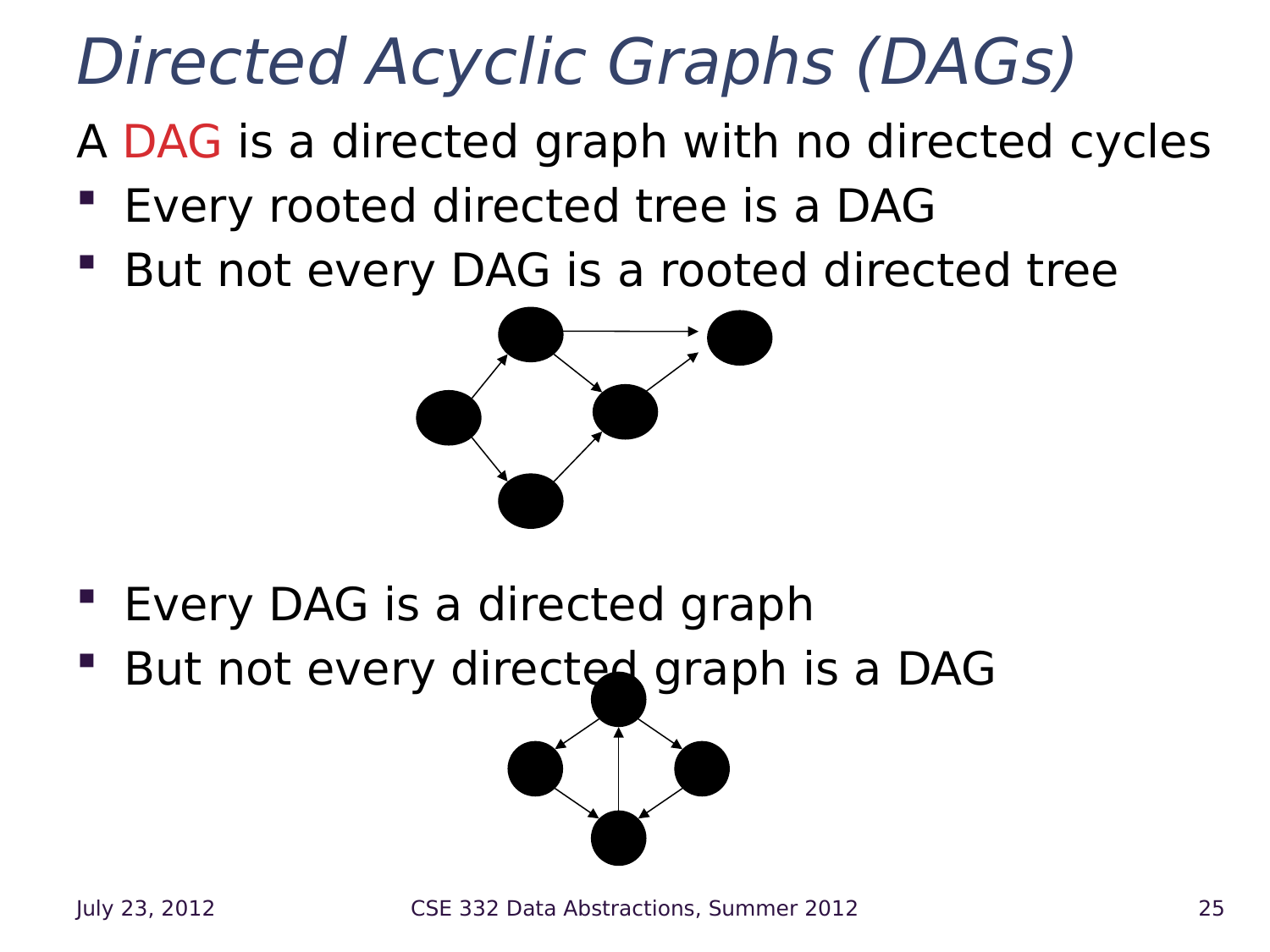

# Directed Acyclic Graphs (DAGs)
A DAG is a directed graph with no directed cycles
Every rooted directed tree is a DAG
But not every DAG is a rooted directed tree

Every DAG is a directed graph
But not every directed graph is a DAG

July 23, 2012
CSE 332 Data Abstractions, Summer 2012
25